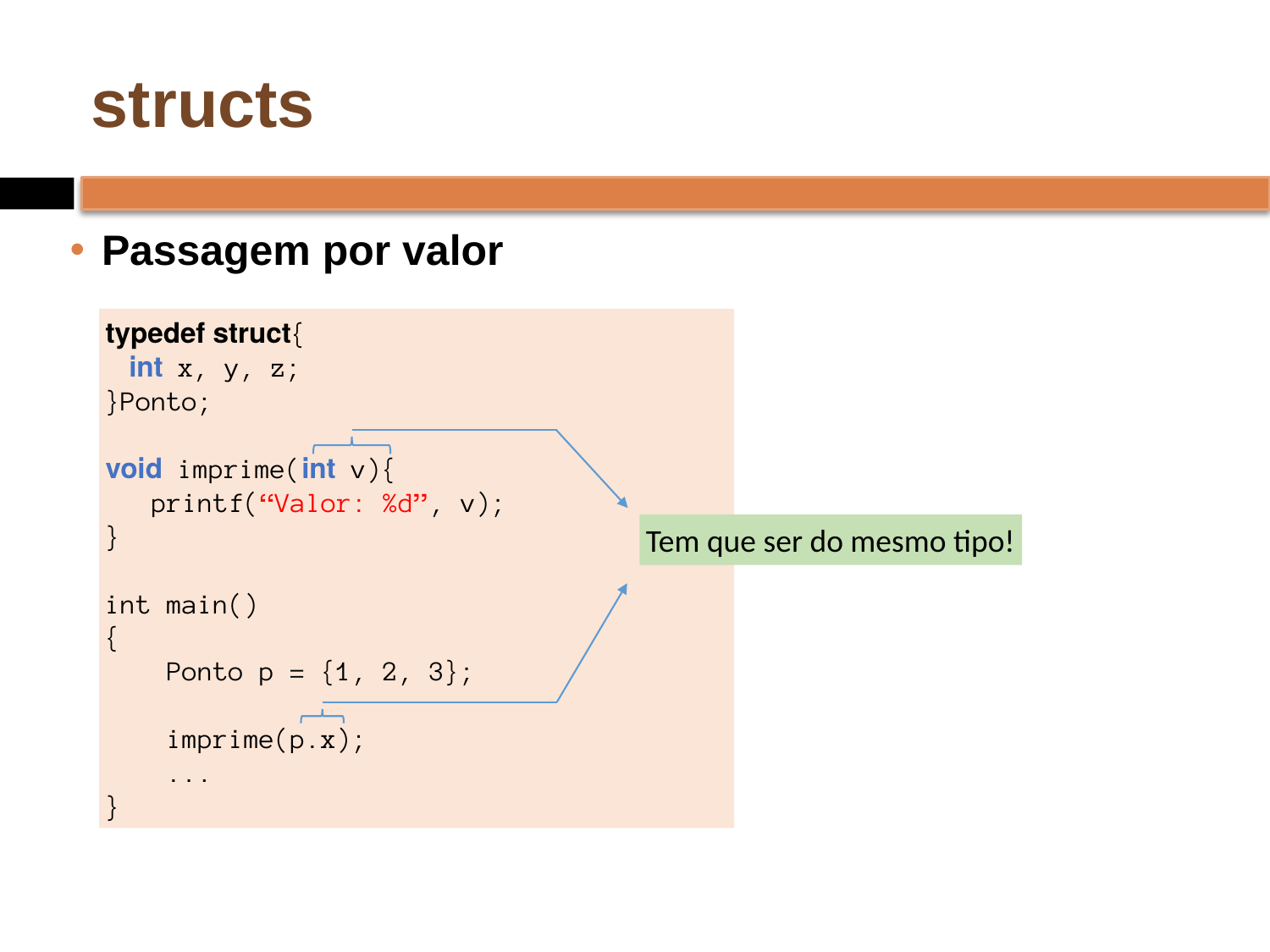

# structs
Passagem por valor
typedef struct{
   int x, y, z;
}Ponto;

void imprime(int v){
   printf(“Valor: %d”, v);
}

int main()
{
    Ponto p = {1, 2, 3};

    imprime(p.x);
    ...
}

Tem que ser do mesmo tipo!

37